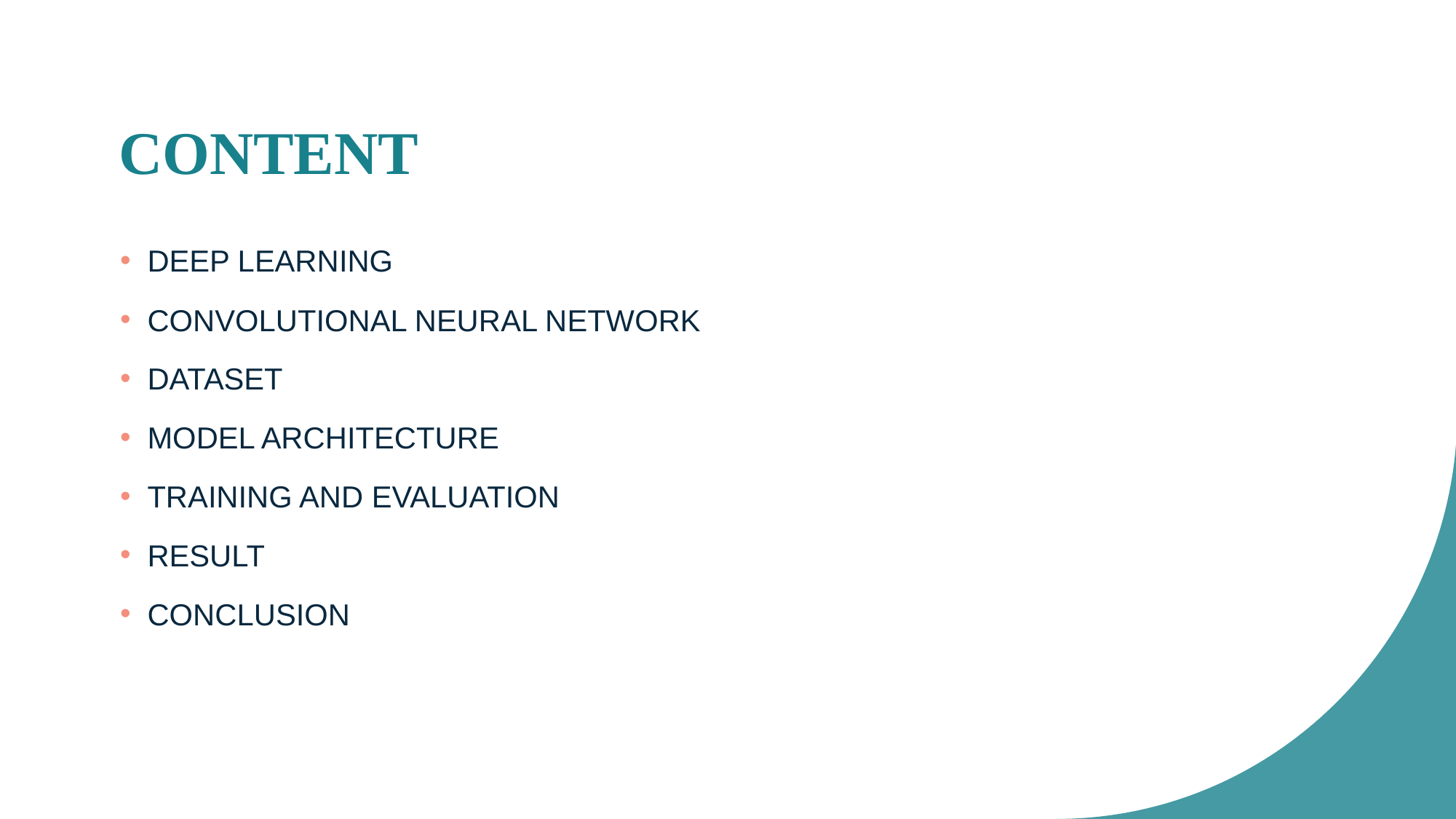

# CONTENT
DEEP LEARNING
CONVOLUTIONAL NEURAL NETWORK
DATASET
MODEL ARCHITECTURE
TRAINING AND EVALUATION
RESULT
CONCLUSION